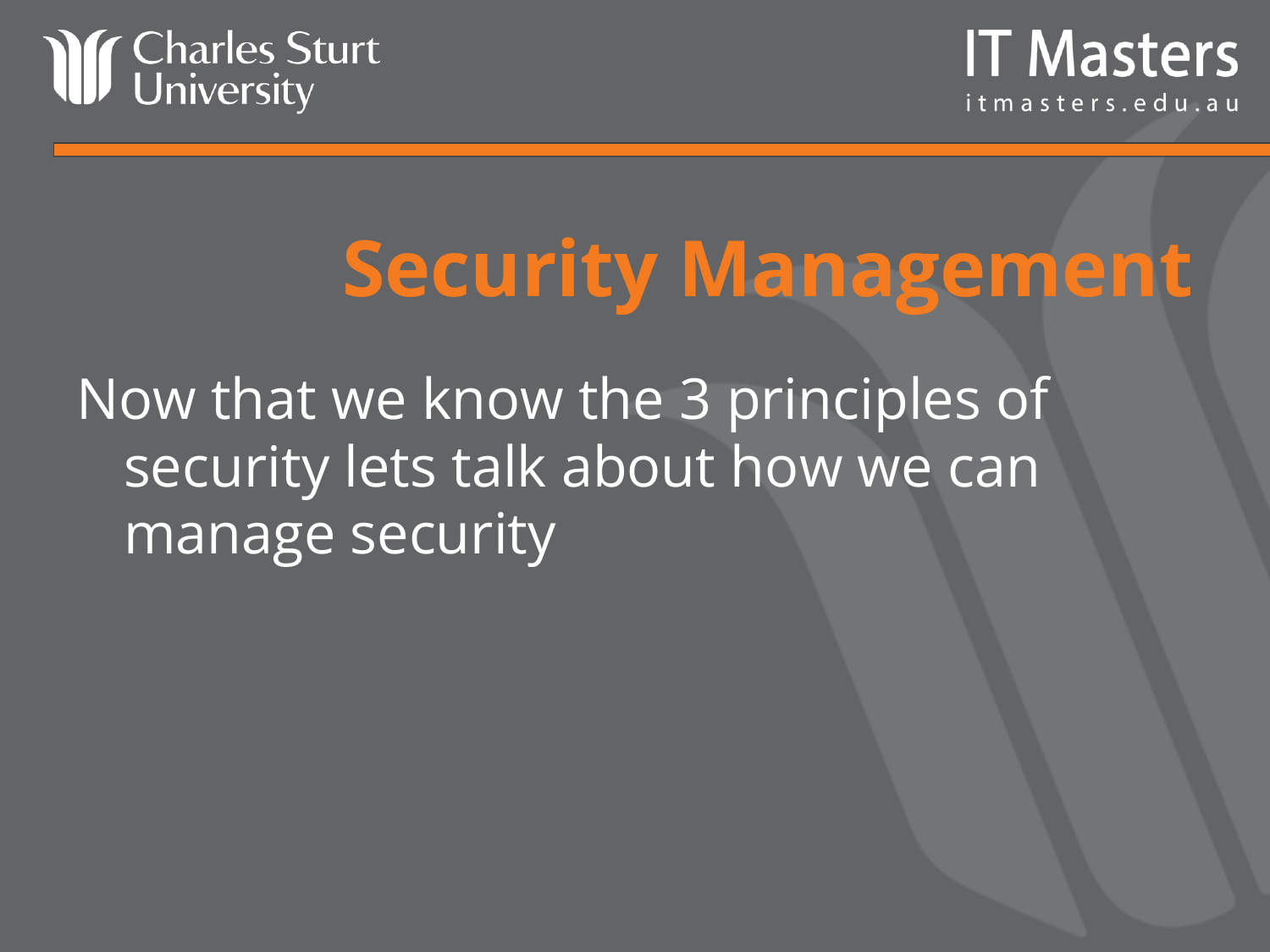

# Security Management
Now that we know the 3 principles of security lets talk about how we can manage security